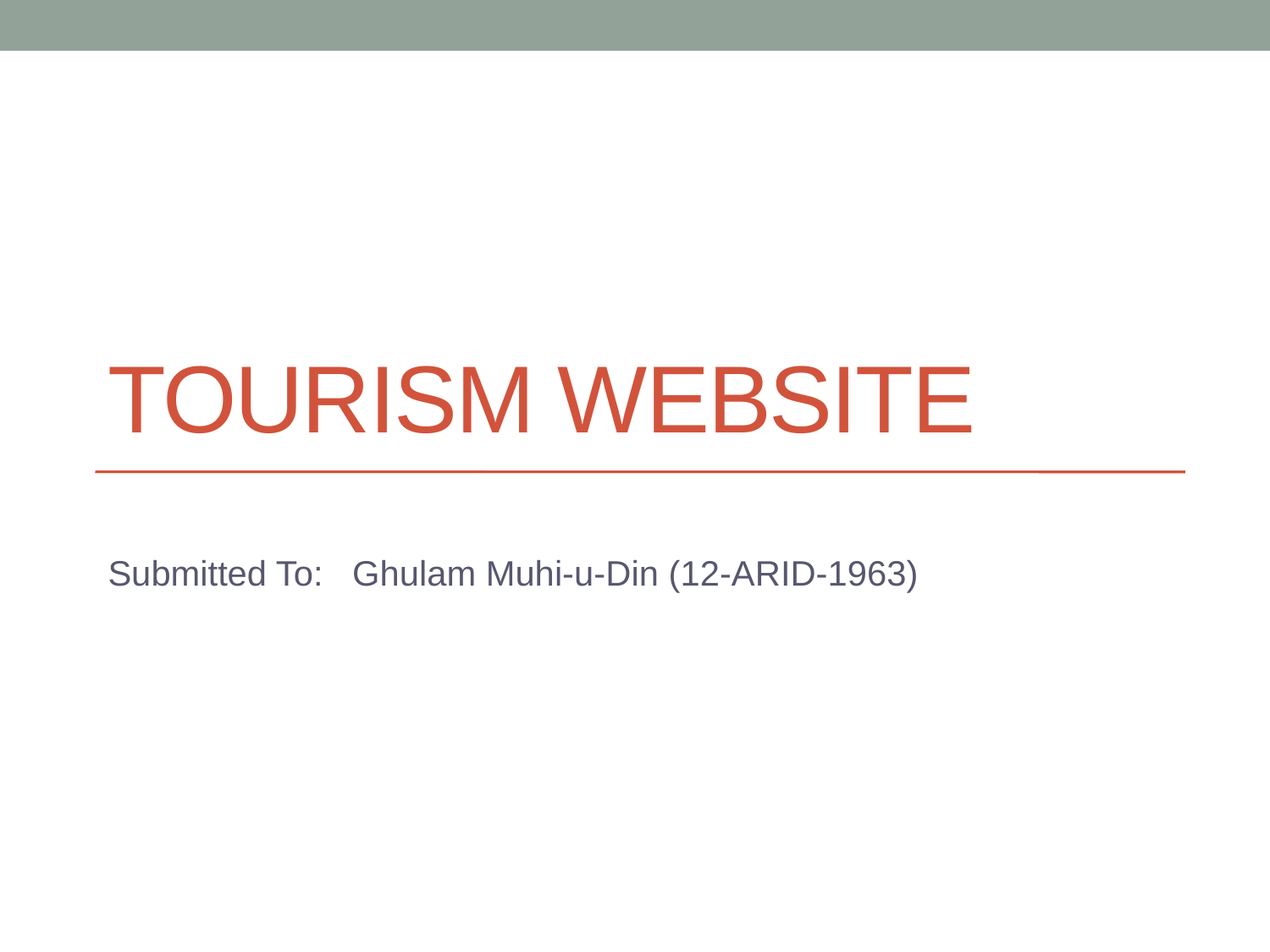

# Tourism website

Submitted To:   Ghulam Muhi-u-Din (12-ARID-1963)